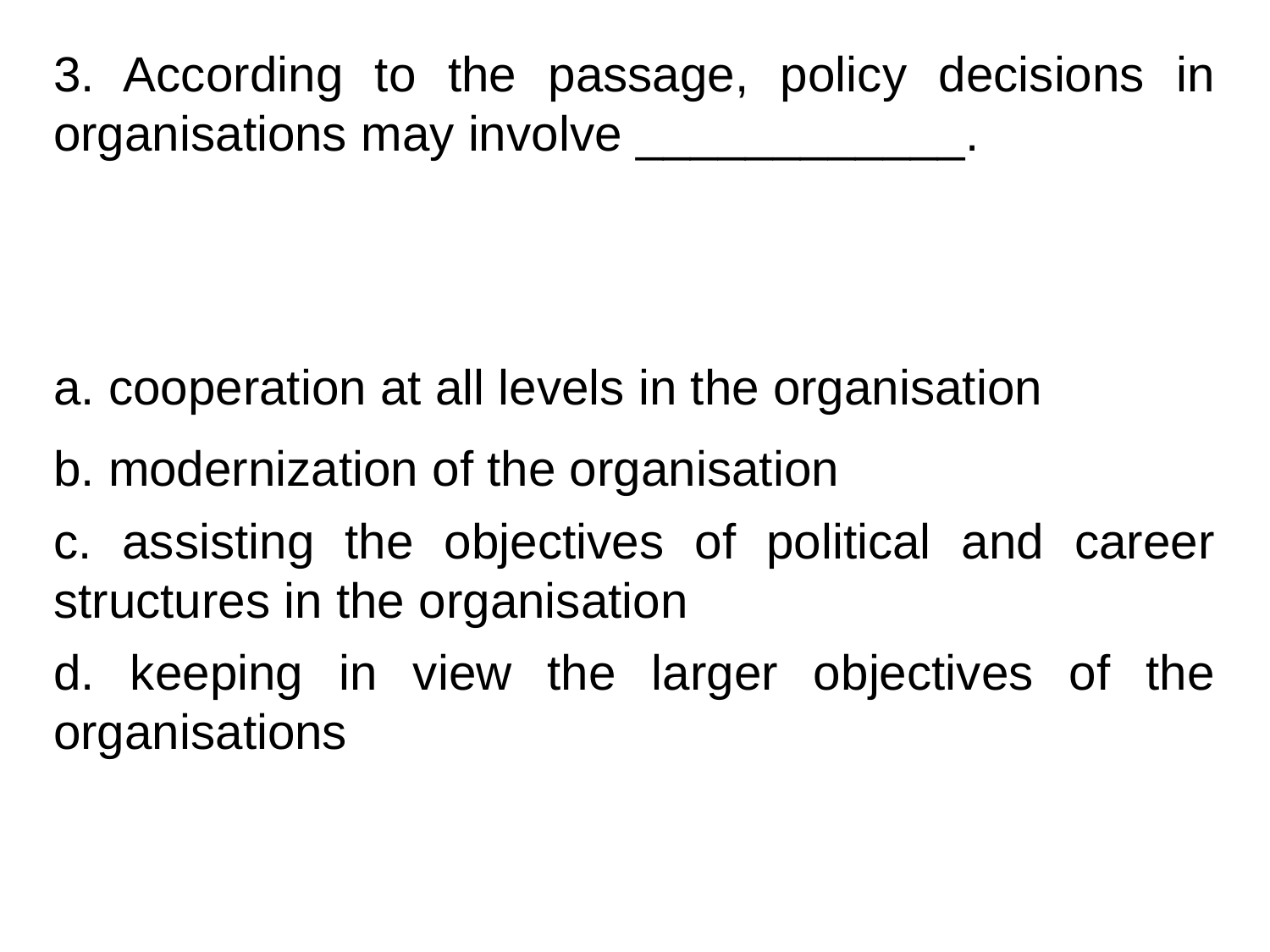

3. According to the passage, policy decisions in organisations may involve ____________.
a. cooperation at all levels in the organisation
b. modernization of the organisation
c. assisting the objectives of political and career structures in the organisation
d. keeping in view the larger objectives of the organisations